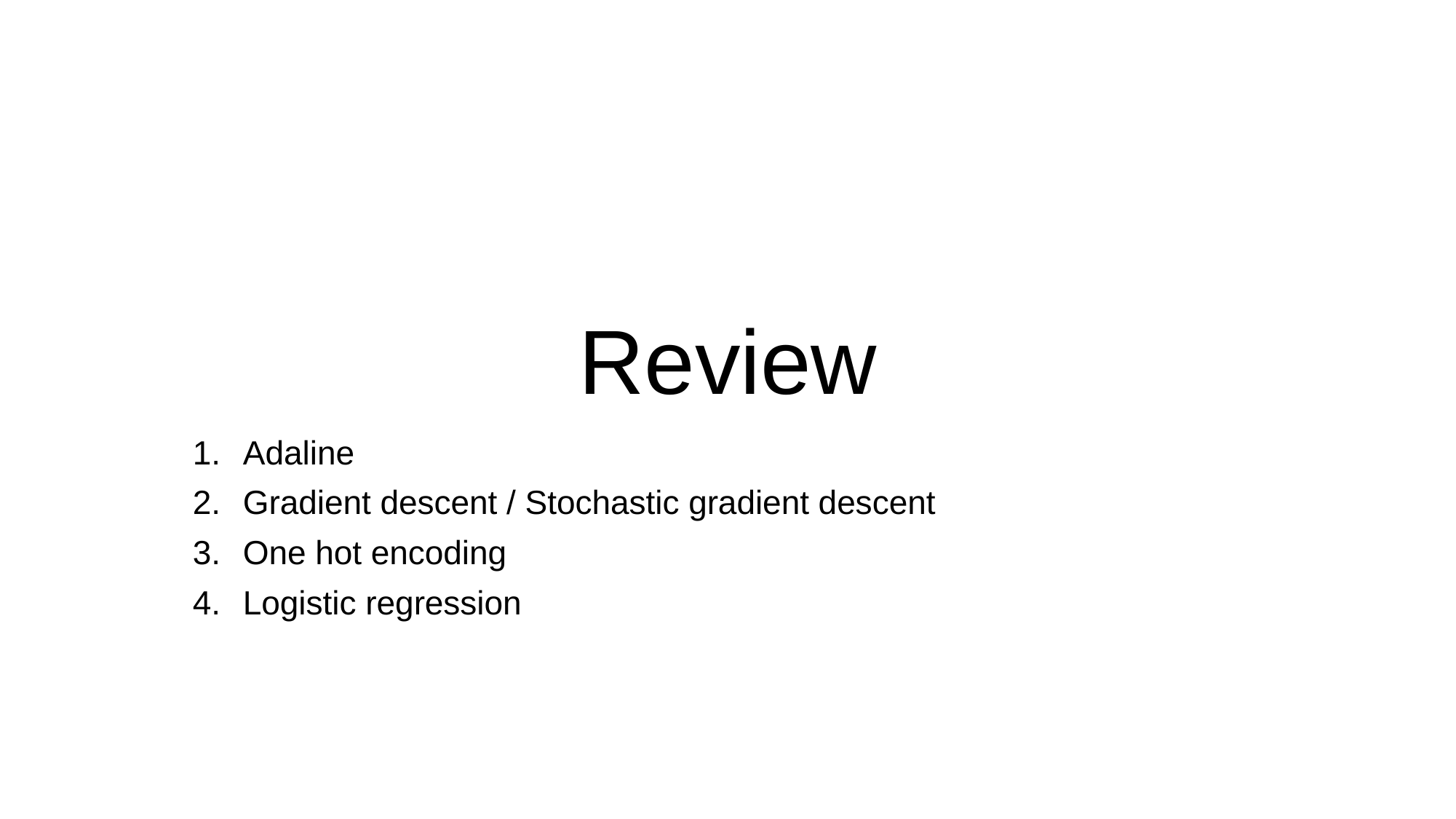

# Review
Adaline
Gradient descent / Stochastic gradient descent
One hot encoding
Logistic regression